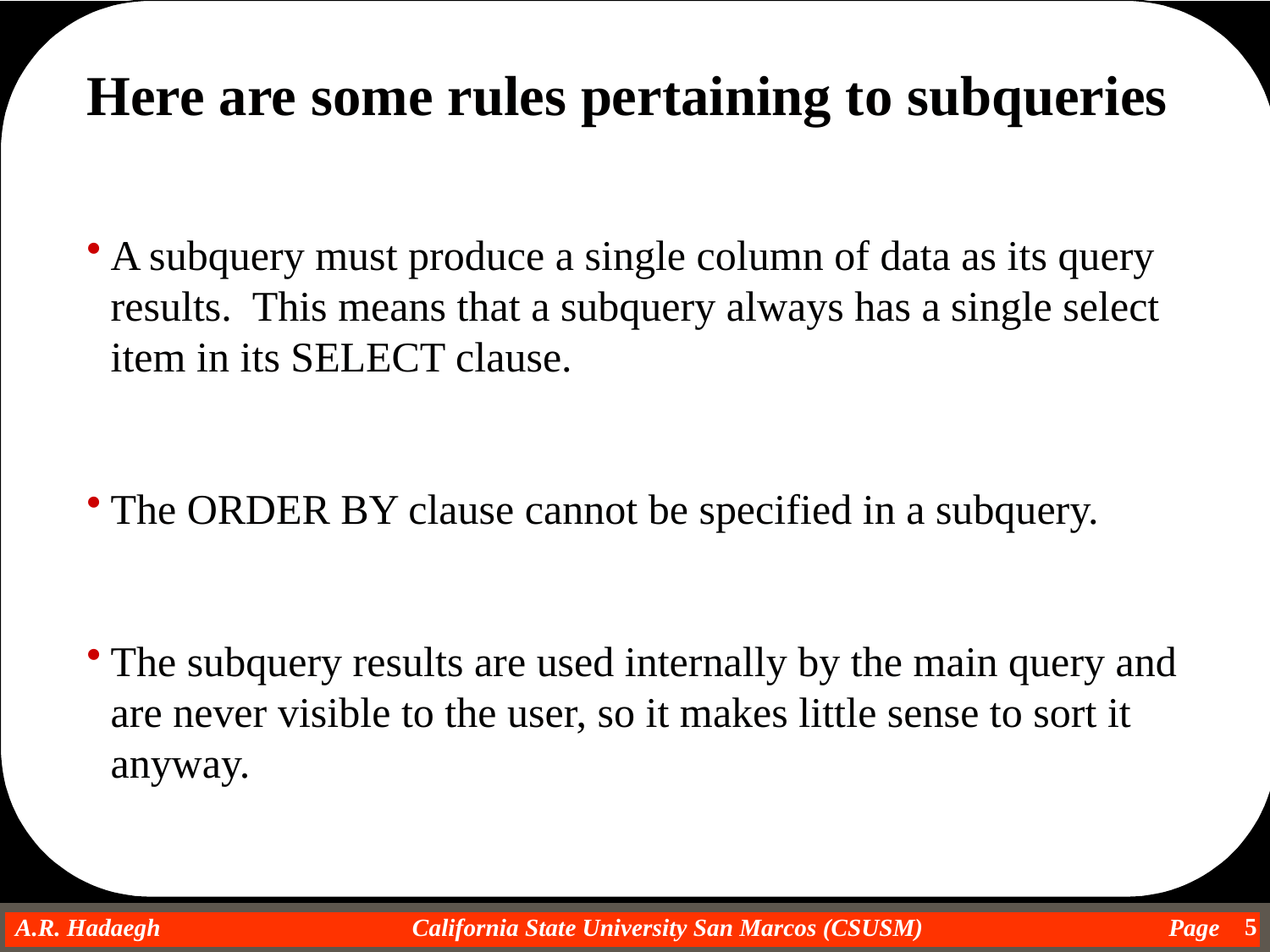

Here are some rules pertaining to subqueries

A subquery must produce a single column of data as its query results.  This means that a subquery always has a single select item in its SELECT clause.

The ORDER BY clause cannot be specified in a subquery.

The subquery results are used internally by the main query and are never visible to the user, so it makes little sense to sort it anyway.
5